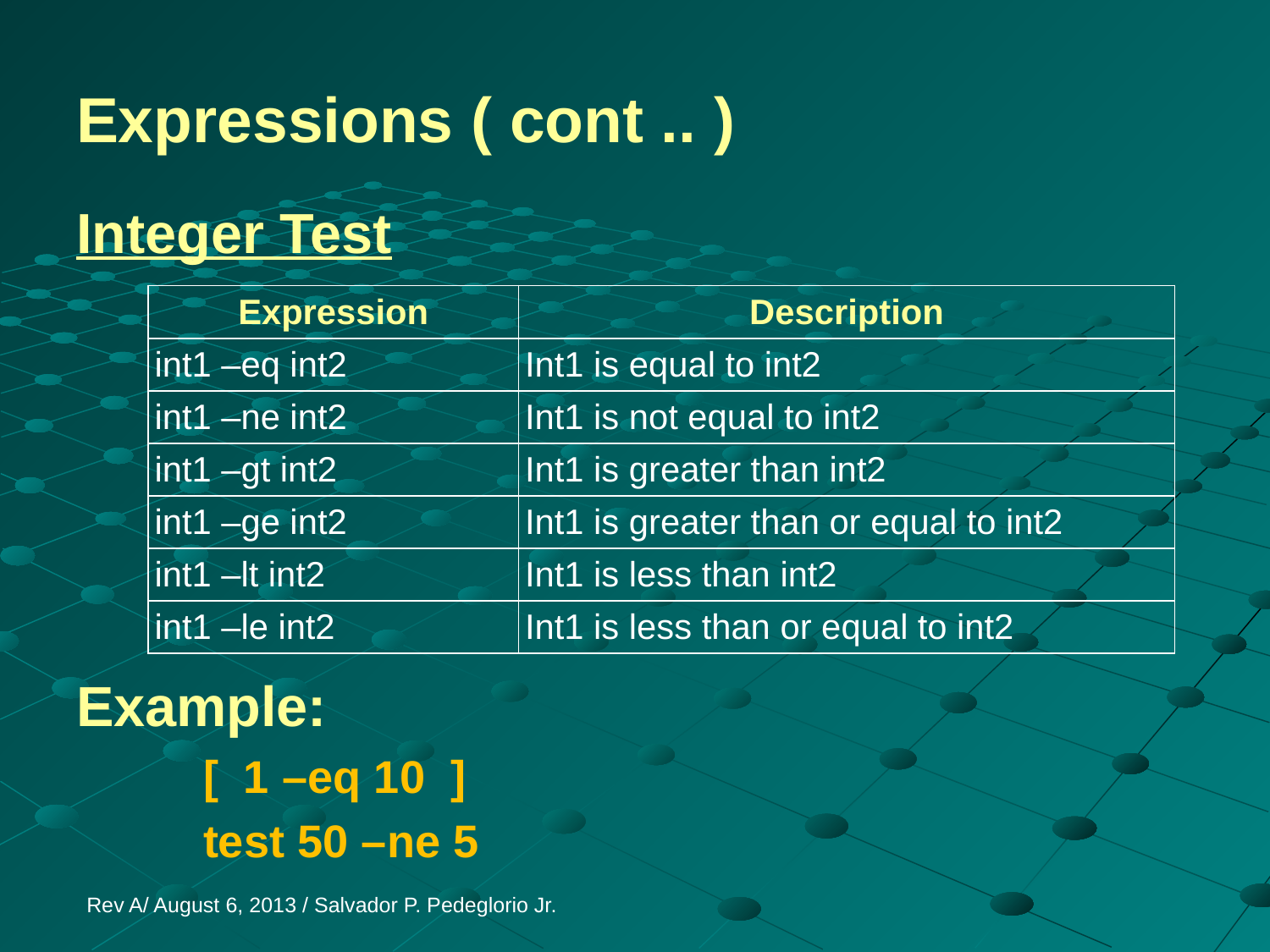

# Expressions ( cont .. )
Integer Test

Example:
	[  1 –eq 10  ]
	test 50 –ne 5
| Expression | Description |
| --- | --- |
| int1 –eq int2 | Int1 is equal to int2 |
| int1 –ne int2 | Int1 is not equal to int2 |
| int1 –gt int2 | Int1 is greater than int2 |
| int1 –ge int2 | Int1 is greater than or equal to int2 |
| int1 –lt int2 | Int1 is less than int2 |
| int1 –le int2 | Int1 is less than or equal to int2 |
Rev A/ August 6, 2013 / Salvador P. Pedeglorio Jr.